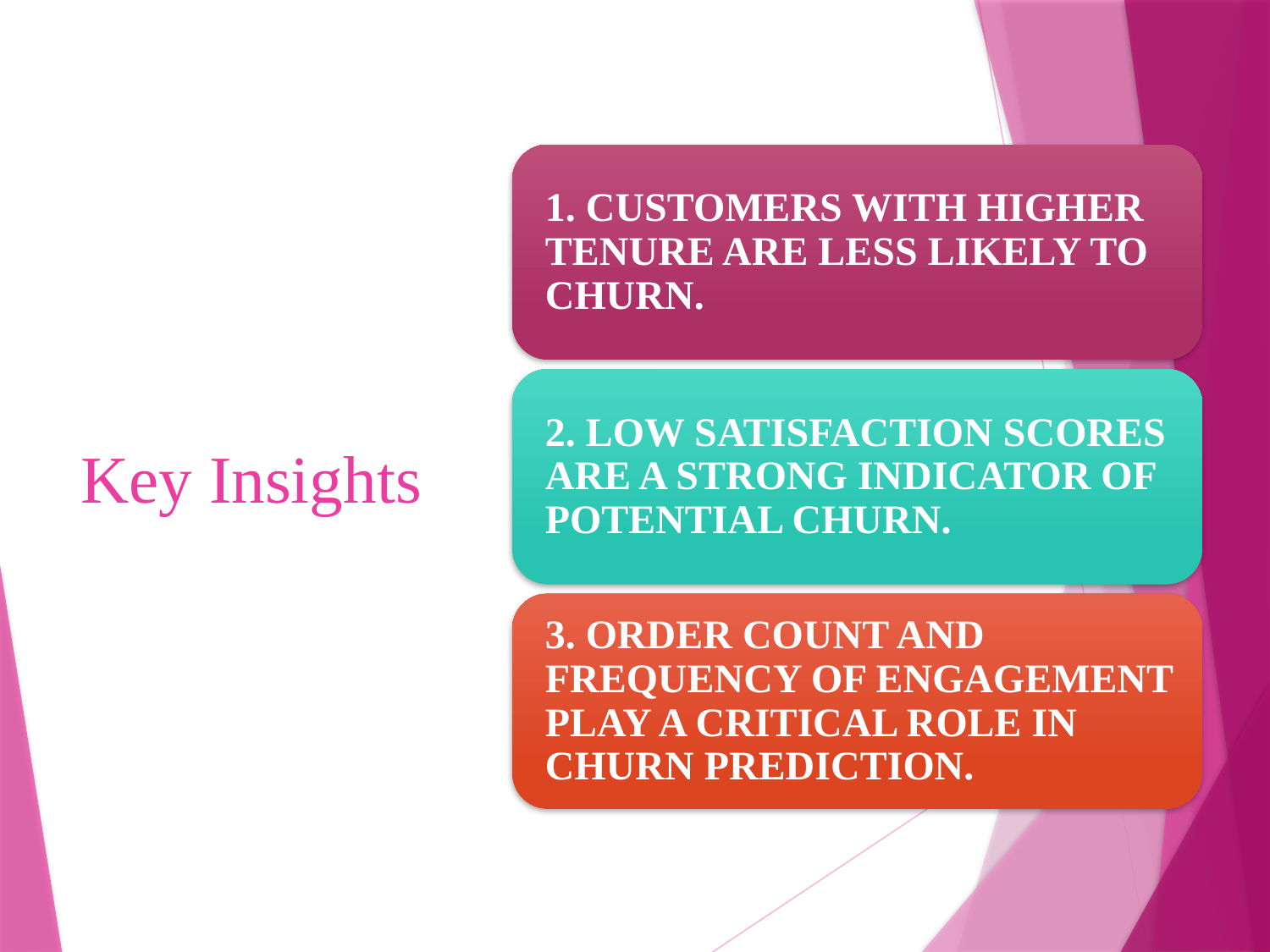

1. Customers with higher tenure are less likely to churn.
2. Low satisfaction scores are a strong indicator of potential churn.
3. Order count and frequency of engagement play a critical role in churn prediction.
# Key Insights